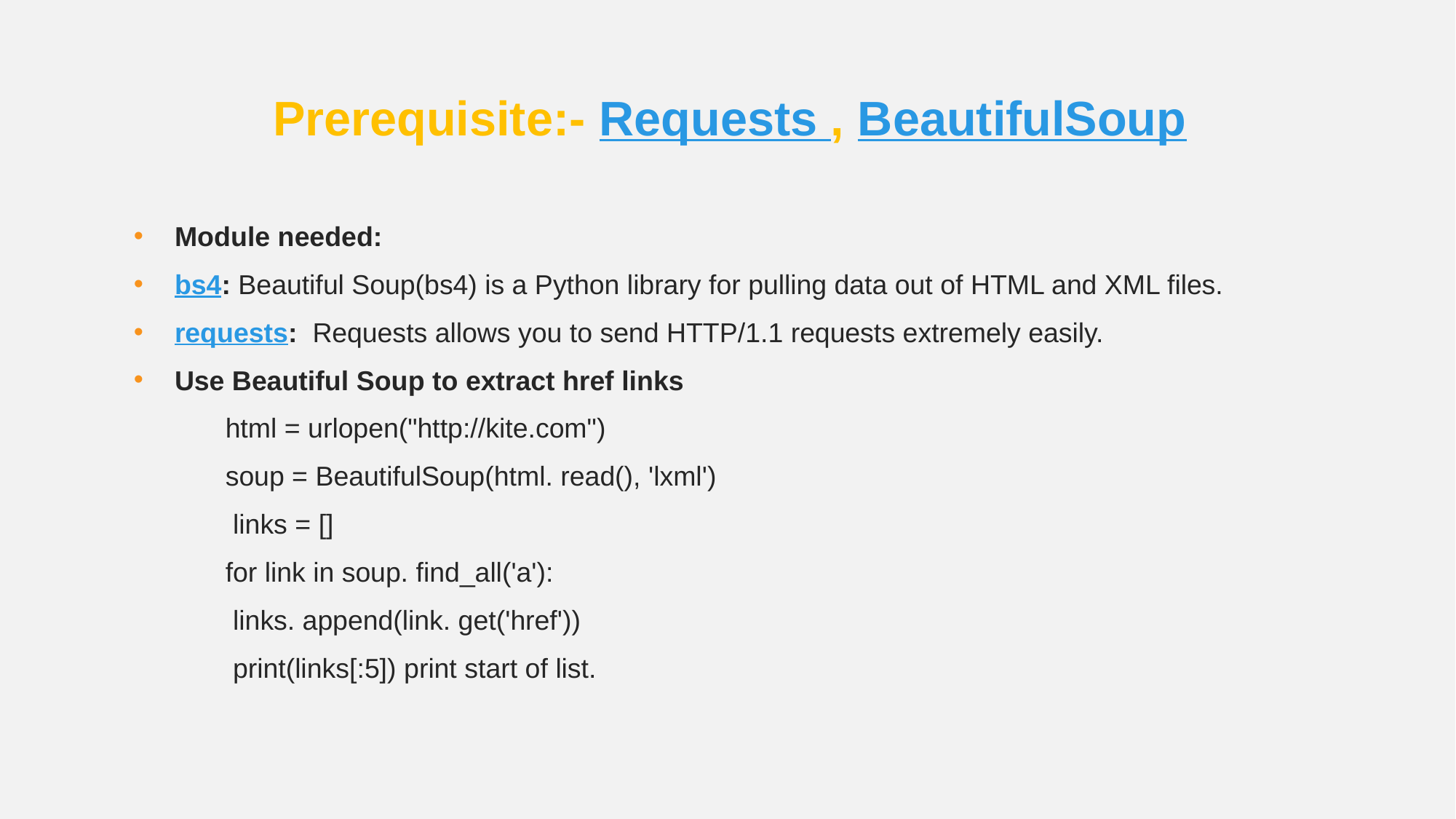

Prerequisite:- Requests , BeautifulSoup
Module needed:
bs4: Beautiful Soup(bs4) is a Python library for pulling data out of HTML and XML files.
requests:  Requests allows you to send HTTP/1.1 requests extremely easily.
Use Beautiful Soup to extract href links
            html = urlopen("http://kite.com")
            soup = BeautifulSoup(html. read(), 'lxml')
             links = []
            for link in soup. find_all('a'):
             links. append(link. get('href'))
             print(links[:5]) print start of list.